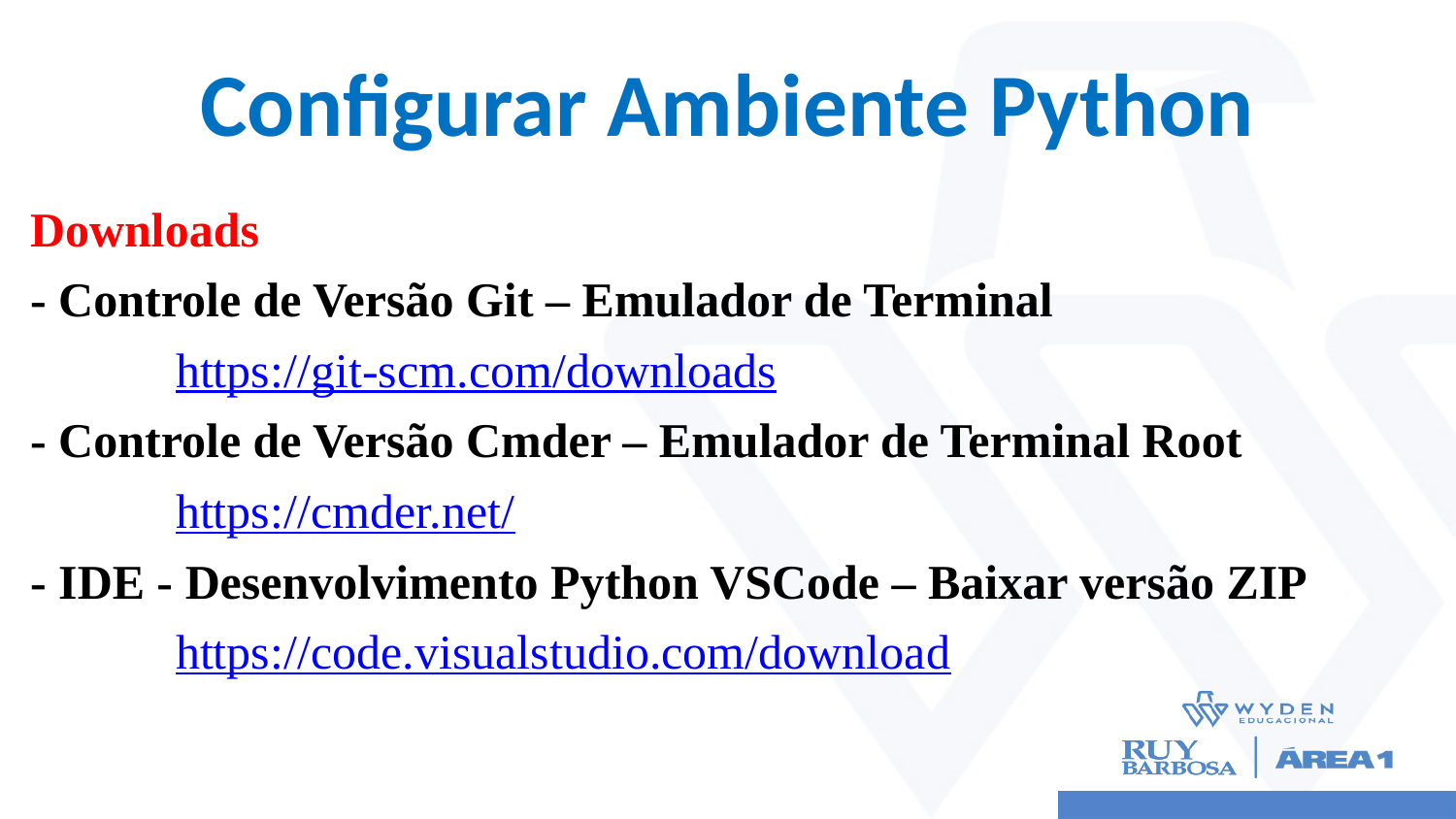

# Configurar Ambiente Python
Downloads
- Controle de Versão Git – Emulador de Terminal
	https://git-scm.com/downloads
- Controle de Versão Cmder – Emulador de Terminal Root
	https://cmder.net/
- IDE - Desenvolvimento Python VSCode – Baixar versão ZIP
	https://code.visualstudio.com/download